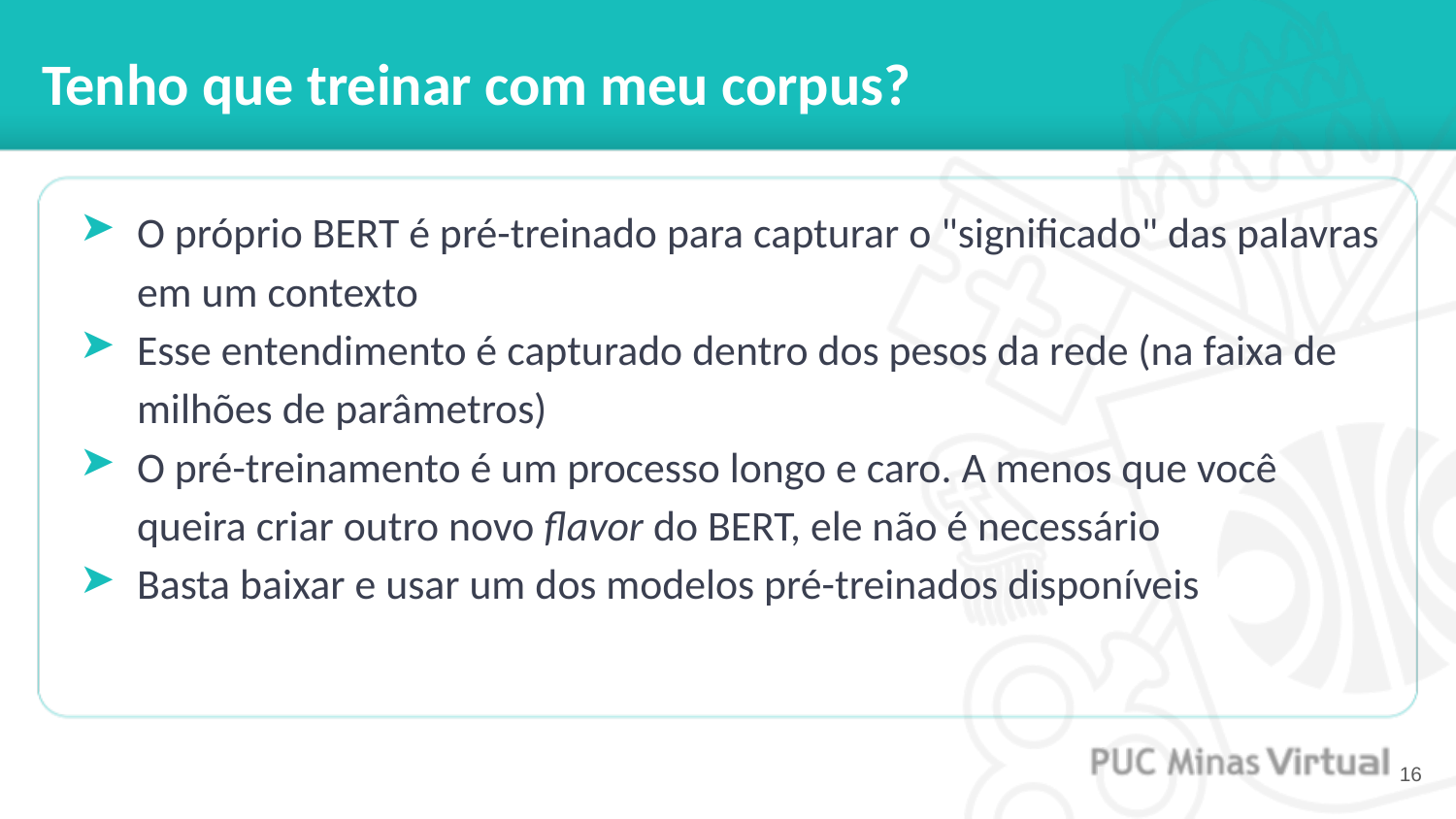

# Tenho que treinar com meu corpus?
O próprio BERT é pré-treinado para capturar o "significado" das palavras em um contexto
Esse entendimento é capturado dentro dos pesos da rede (na faixa de milhões de parâmetros)
O pré-treinamento é um processo longo e caro. A menos que você queira criar outro novo flavor do BERT, ele não é necessário
Basta baixar e usar um dos modelos pré-treinados disponíveis
16